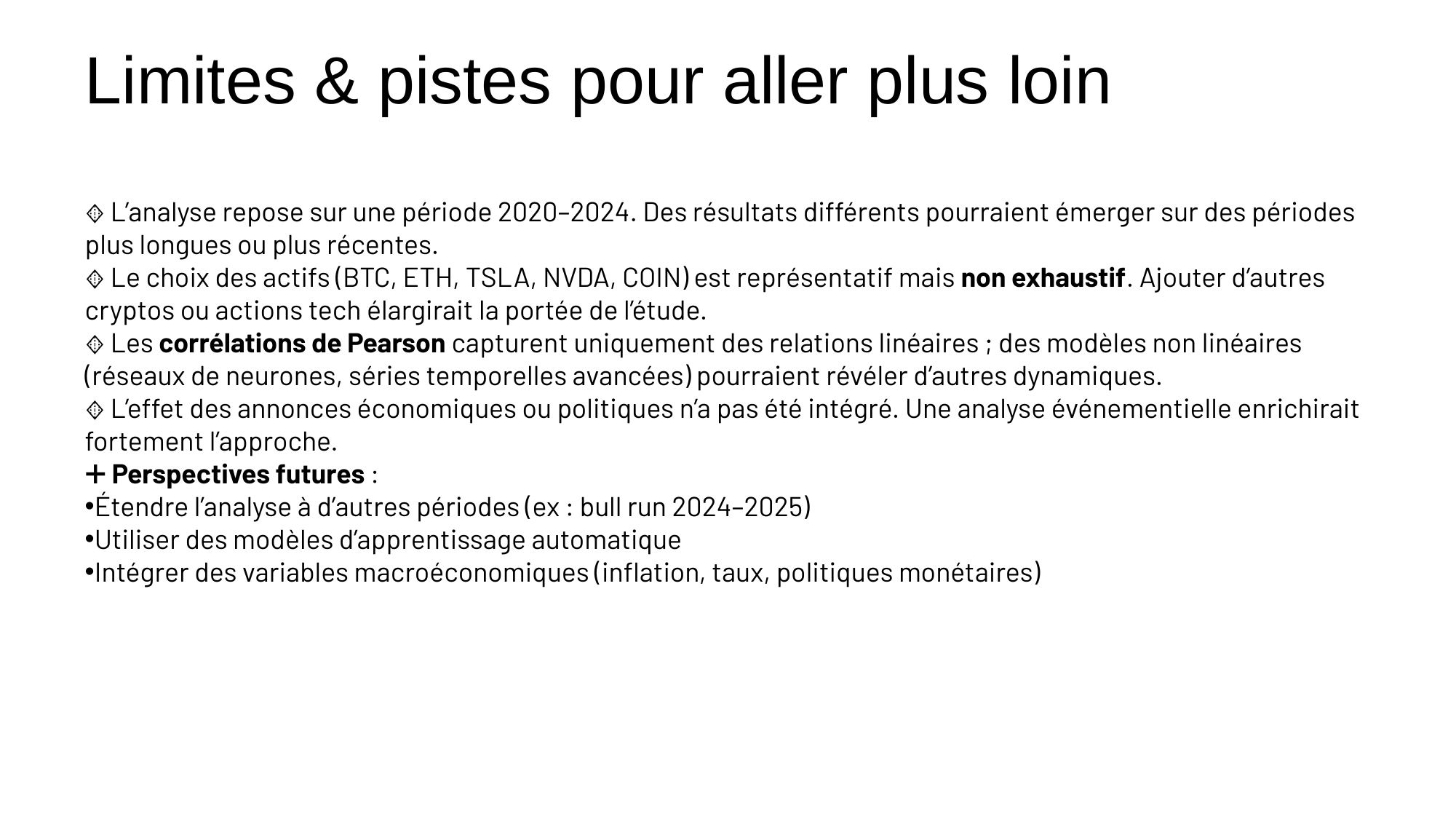

Limites & pistes pour aller plus loin
🔸 L’analyse repose sur une période 2020–2024. Des résultats différents pourraient émerger sur des périodes plus longues ou plus récentes.
🔸 Le choix des actifs (BTC, ETH, TSLA, NVDA, COIN) est représentatif mais non exhaustif. Ajouter d’autres cryptos ou actions tech élargirait la portée de l’étude.
🔸 Les corrélations de Pearson capturent uniquement des relations linéaires ; des modèles non linéaires (réseaux de neurones, séries temporelles avancées) pourraient révéler d’autres dynamiques.
🔸 L’effet des annonces économiques ou politiques n’a pas été intégré. Une analyse événementielle enrichirait fortement l’approche.
➕ Perspectives futures :
Étendre l’analyse à d’autres périodes (ex : bull run 2024–2025)
Utiliser des modèles d’apprentissage automatique
Intégrer des variables macroéconomiques (inflation, taux, politiques monétaires)